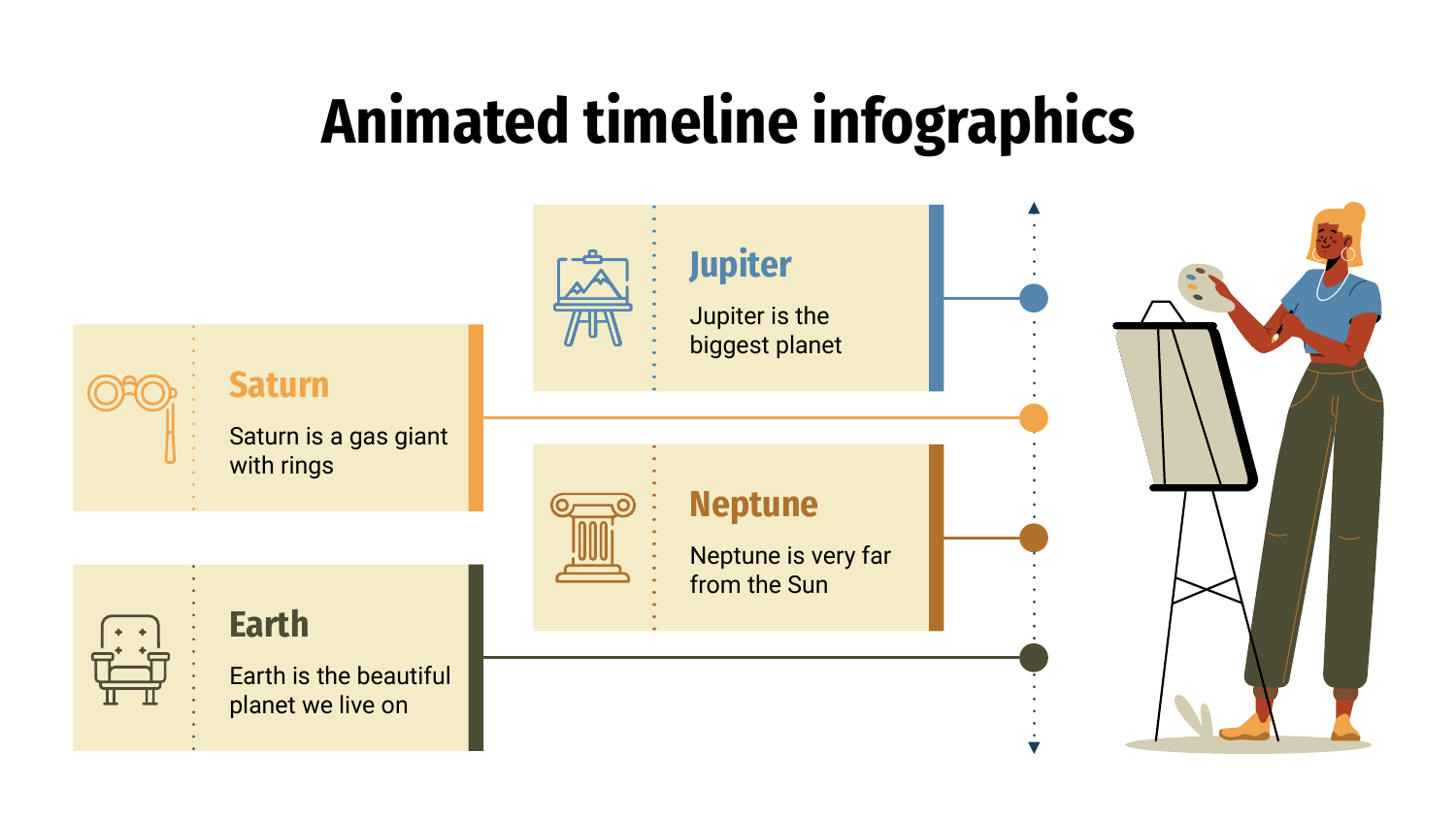

# Animated timeline infographics

Jupiter

Jupiter is the biggest planet

Saturn

Saturn is a gas giant with rings

Neptune

Neptune is very far from the Sun

Earth

Earth is the beautiful planet we live on